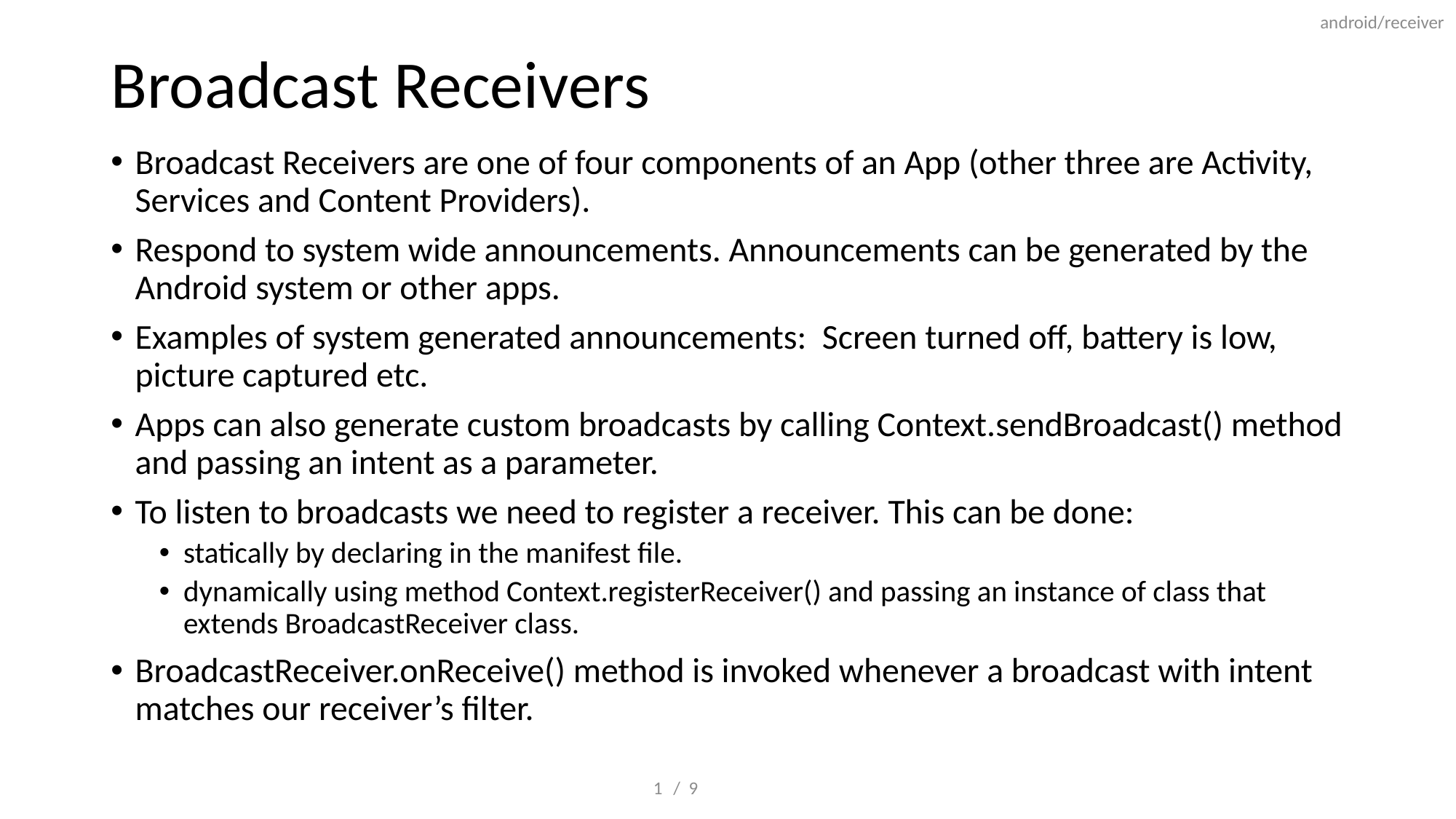

android/receiver
# Broadcast Receivers
Broadcast Receivers are one of four components of an App (other three are Activity, Services and Content Providers).
Respond to system wide announcements. Announcements can be generated by the Android system or other apps.
Examples of system generated announcements:  Screen turned off, battery is low, picture captured etc.
Apps can also generate custom broadcasts by calling Context.sendBroadcast() method and passing an intent as a parameter.
To listen to broadcasts we need to register a receiver. This can be done:
statically by declaring in the manifest file.
dynamically using method Context.registerReceiver() and passing an instance of class that extends BroadcastReceiver class.
BroadcastReceiver.onReceive() method is invoked whenever a broadcast with intent matches our receiver’s filter.

1
/  9